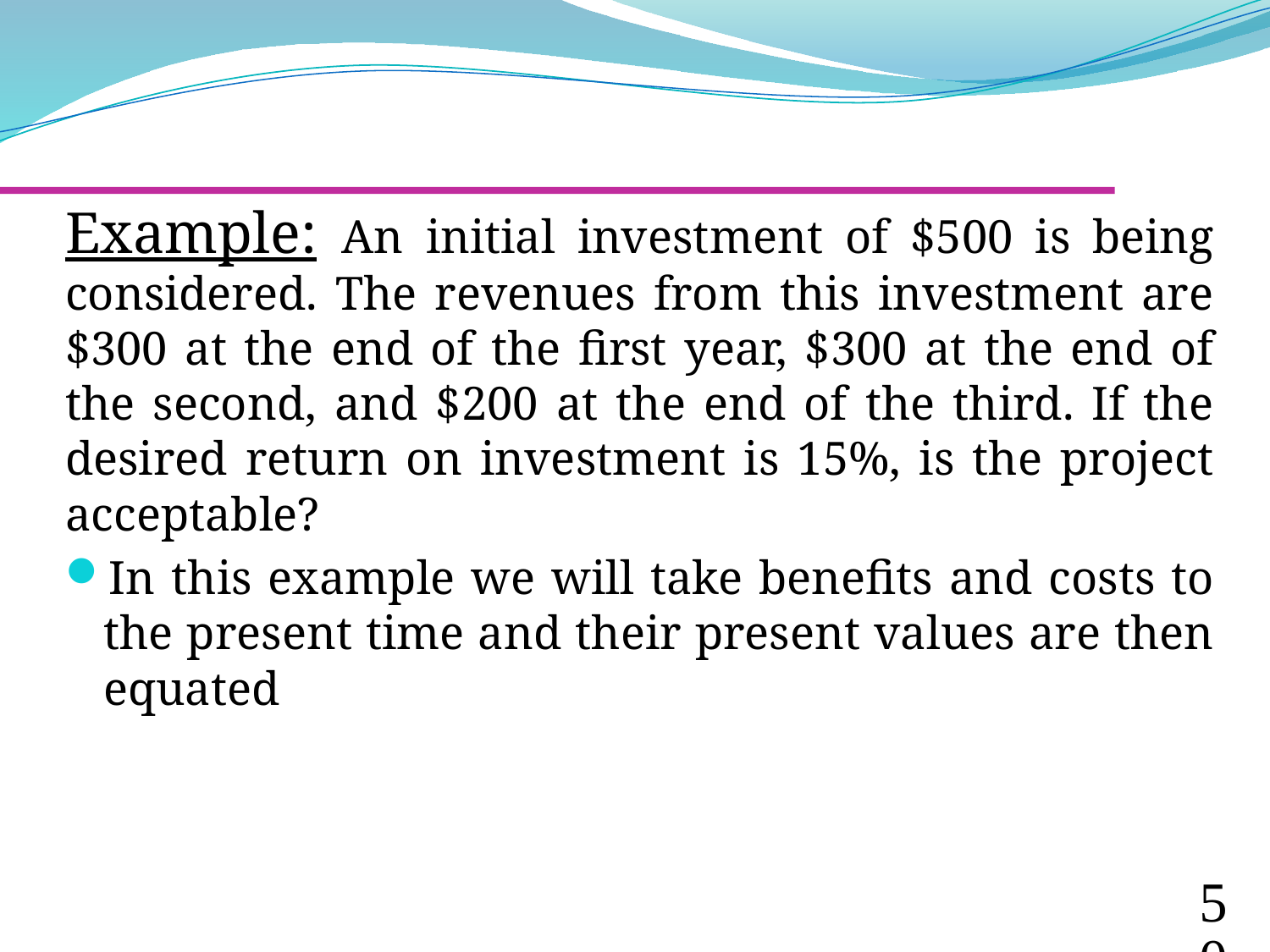

Example: An initial investment of $500 is being considered. The revenues from this investment are $300 at the end of the first year, $300 at the end of the second, and $200 at the end of the third. If the desired return on investment is 15%, is the project acceptable?
In this example we will take benefits and costs to the present time and their present values are then equated

50